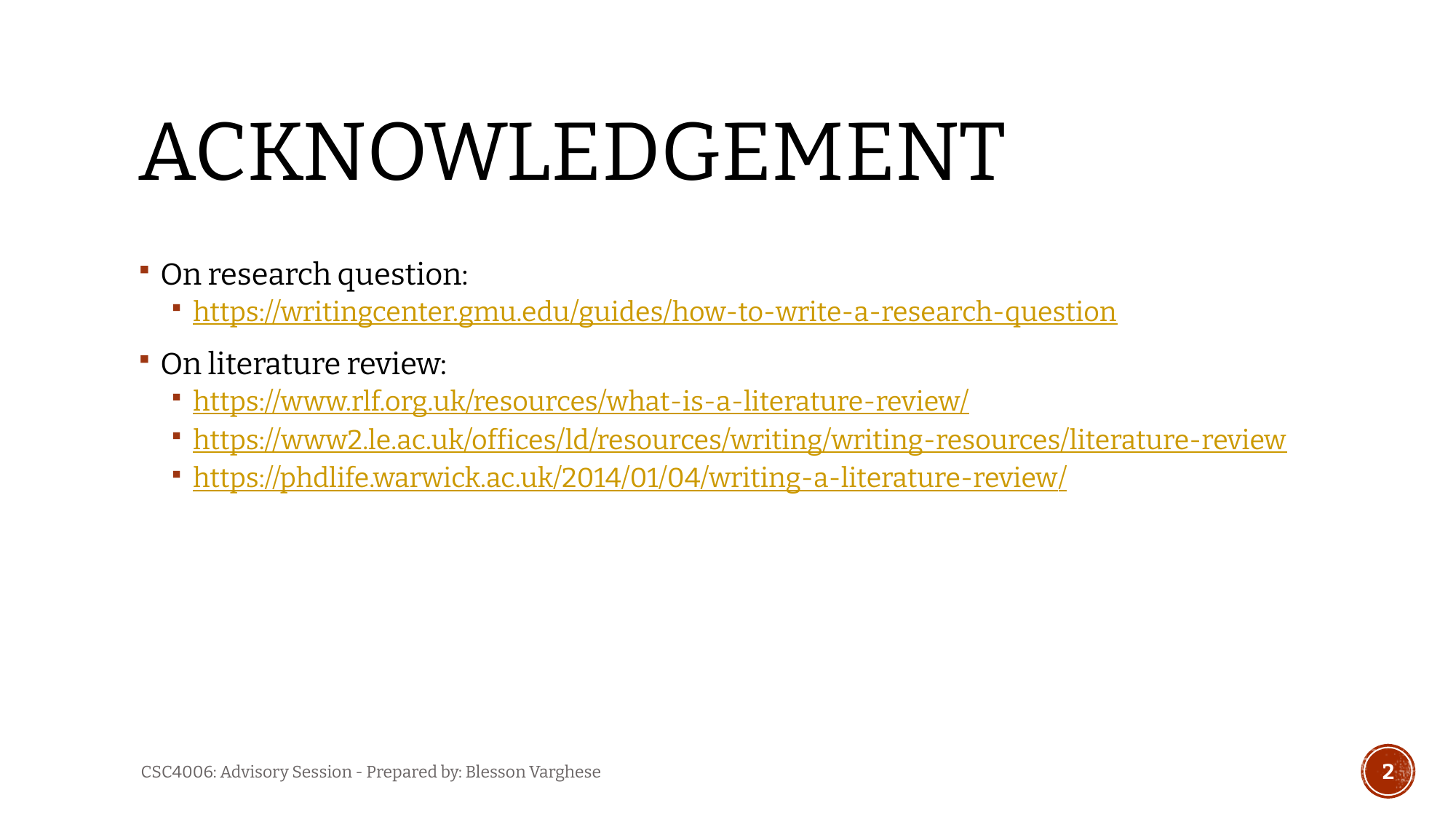

# acknowledgement
On research question:
https://writingcenter.gmu.edu/guides/how-to-write-a-research-question
On literature review:
https://www.rlf.org.uk/resources/what-is-a-literature-review/
https://www2.le.ac.uk/offices/ld/resources/writing/writing-resources/literature-review
https://phdlife.warwick.ac.uk/2014/01/04/writing-a-literature-review/

CSC4006: Advisory Session - Prepared by: Blesson Varghese
2